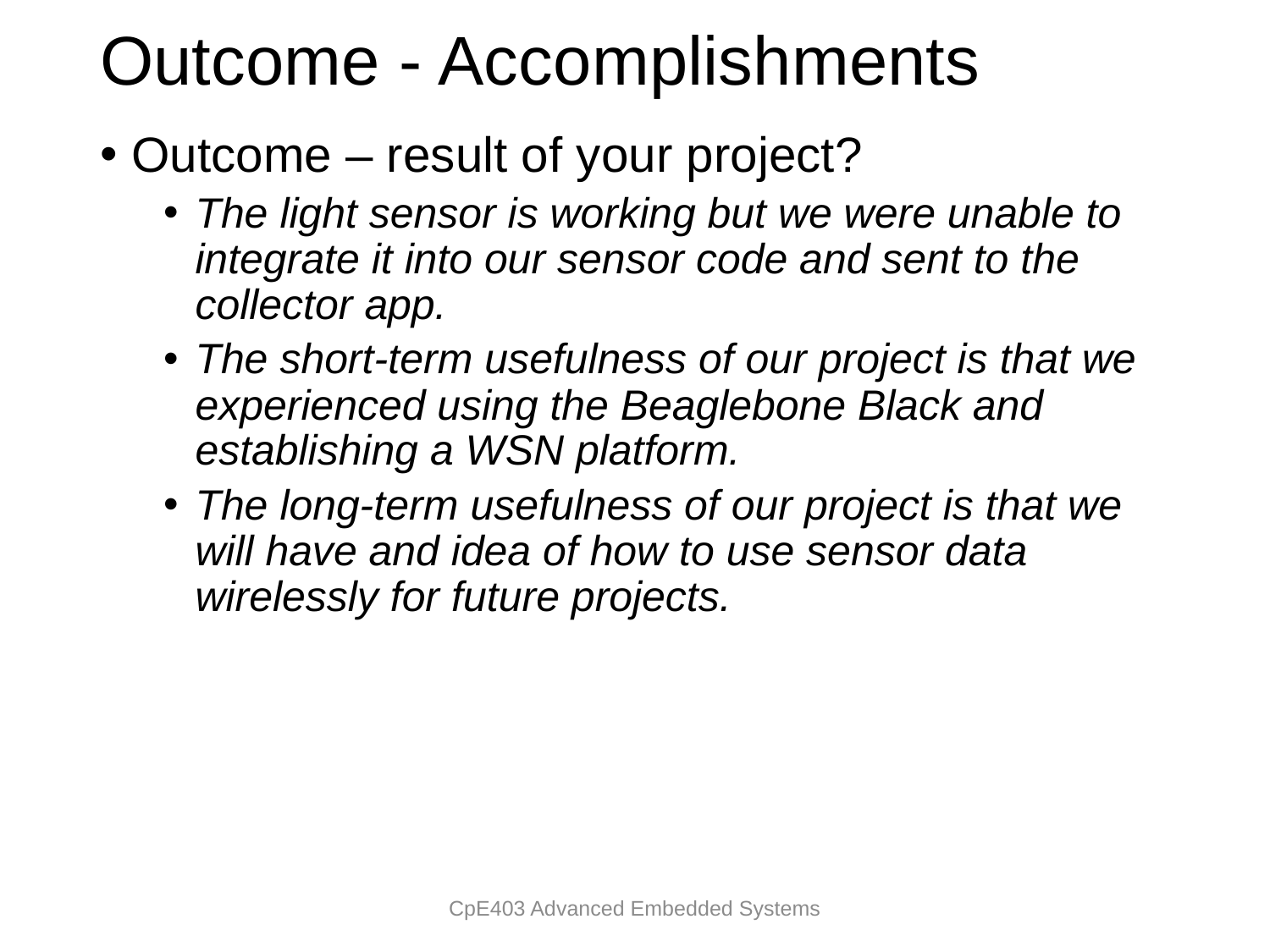

# Outcome - Accomplishments
Outcome – result of your project?
The light sensor is working but we were unable to integrate it into our sensor code and sent to the collector app.
The short-term usefulness of our project is that we experienced using the Beaglebone Black and establishing a WSN platform.
The long-term usefulness of our project is that we will have and idea of how to use sensor data wirelessly for future projects.
CpE403 Advanced Embedded Systems